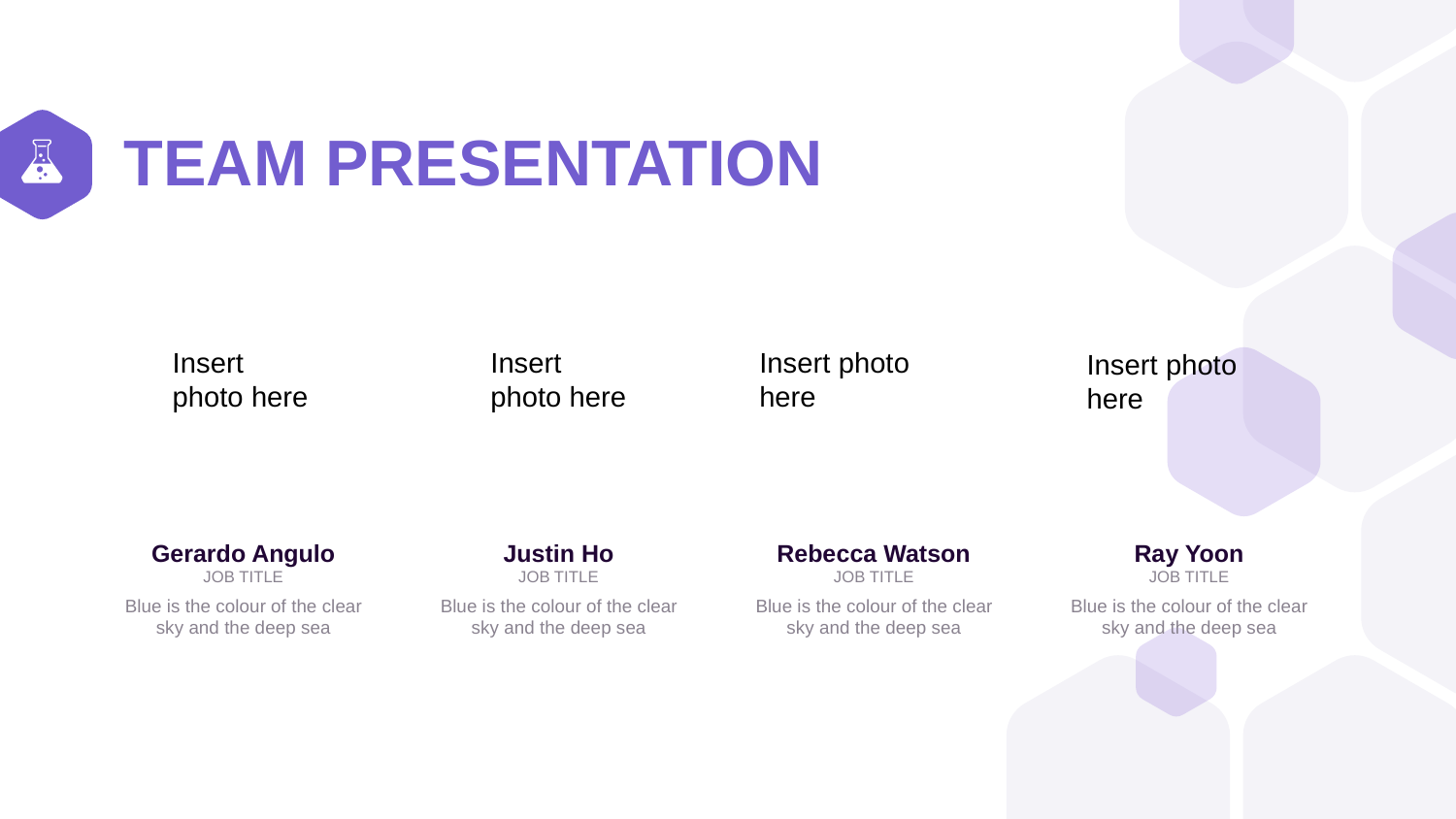

# TEAM PRESENTATION

Insert photo here
Insert photo here
Insert photo here
Insert photo here
Gerardo Angulo
JOB TITLE
Blue is the colour of the clear sky and the deep sea

Justin Ho
JOB TITLE
Blue is the colour of the clear sky and the deep sea

Rebecca Watson
JOB TITLE
Blue is the colour of the clear sky and the deep sea

Ray Yoon
JOB TITLE
Blue is the colour of the clear sky and the deep sea